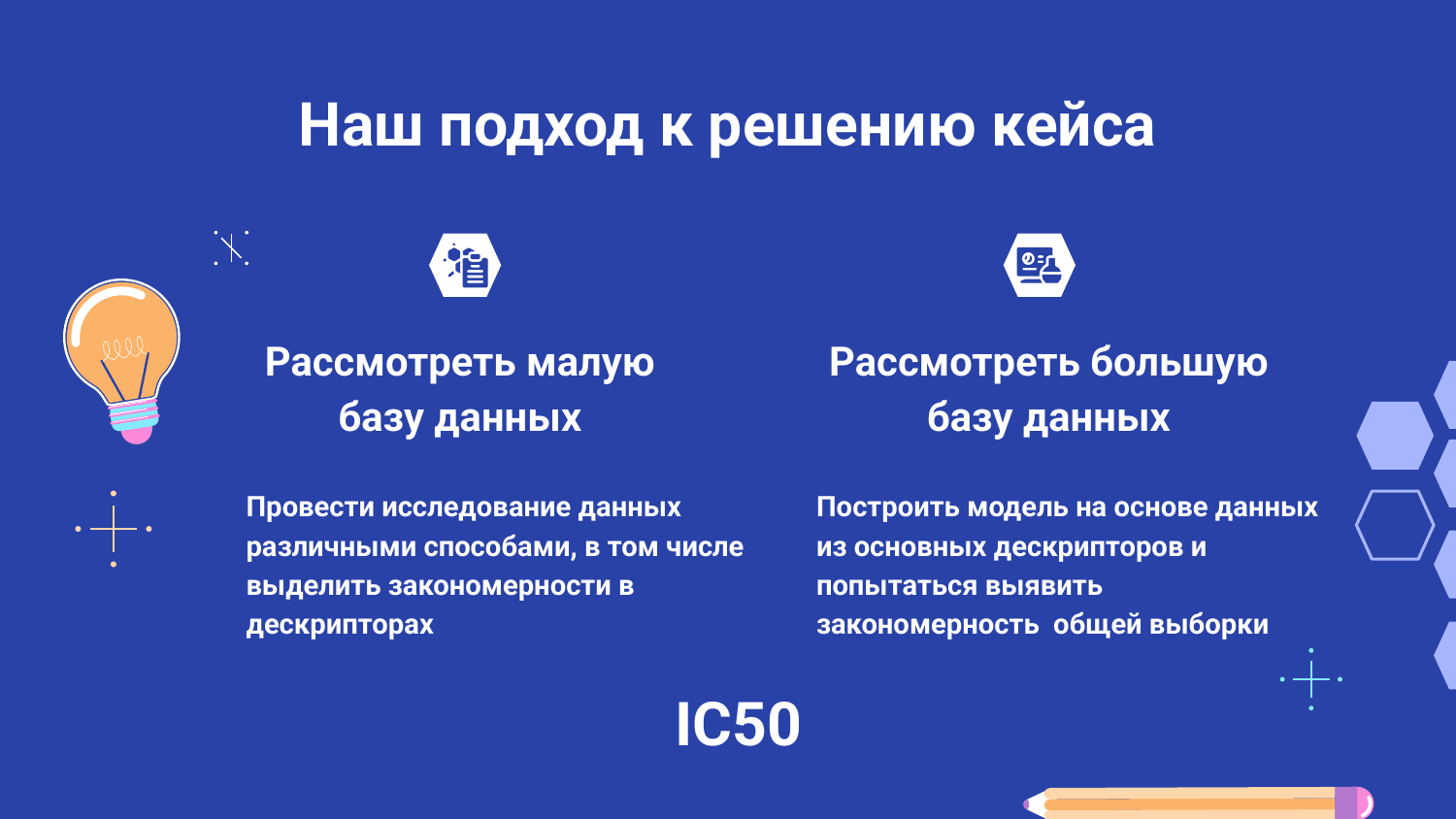

# Наш подход к решению кейса

Рассмотреть малую базу данных
Рассмотреть большую базу данных
Провести исследование данных различными способами, в том числе выделить закономерности в дескрипторах
Построить модель на основе данных из основных дескрипторов и попытаться выявить закономерность  общей выборки

IC50